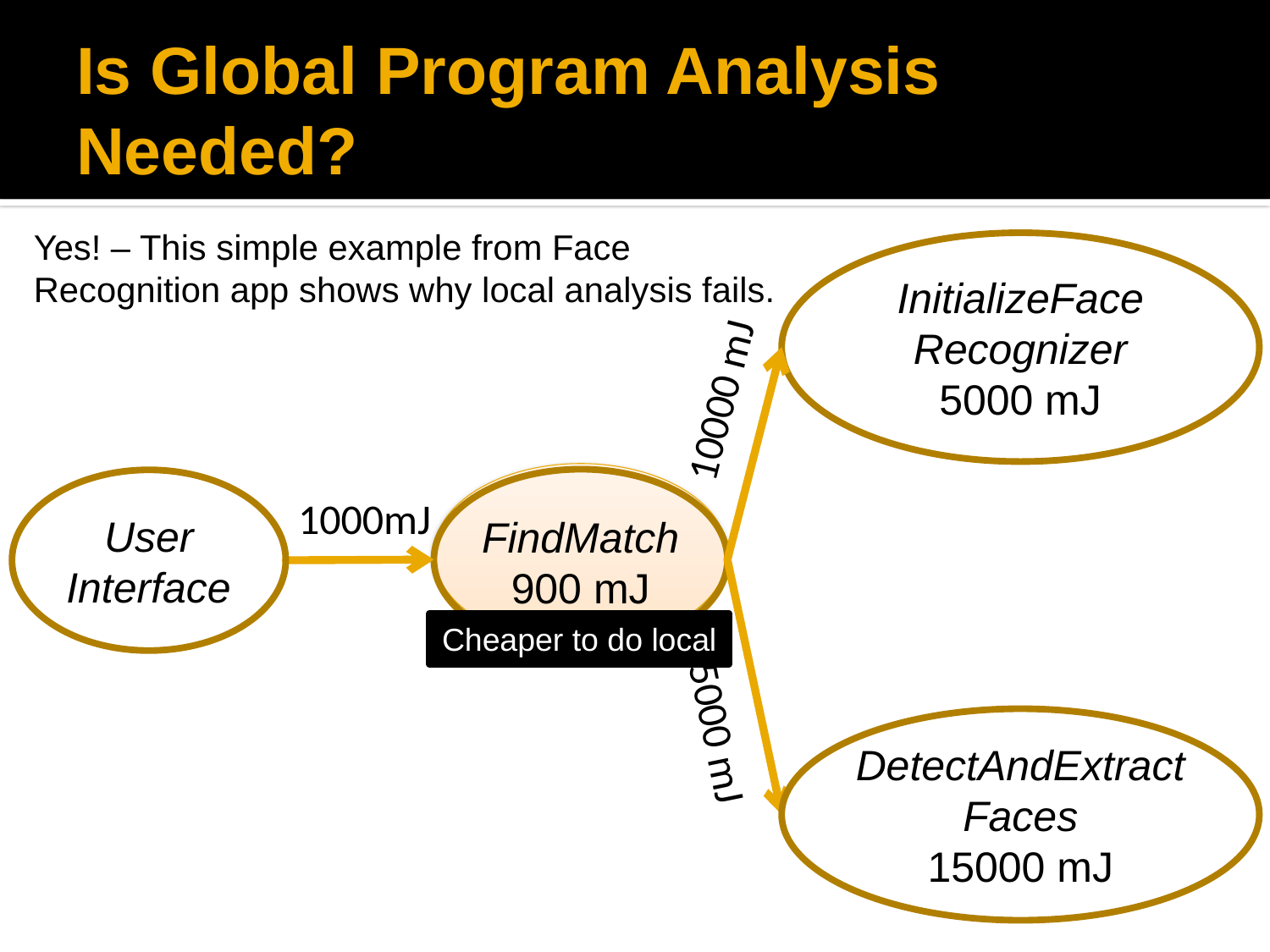

# Is Global Program Analysis Needed?
Yes! – This simple example from Face Recognition app shows why local analysis fails.
InitializeFace
Recognizer
5000 mJ

10000 mJ

FindMatch
900 mJ

User
Interface

1000mJ
Cheaper to do local
25000 mJ
DetectAndExtract Faces
15000 mJ